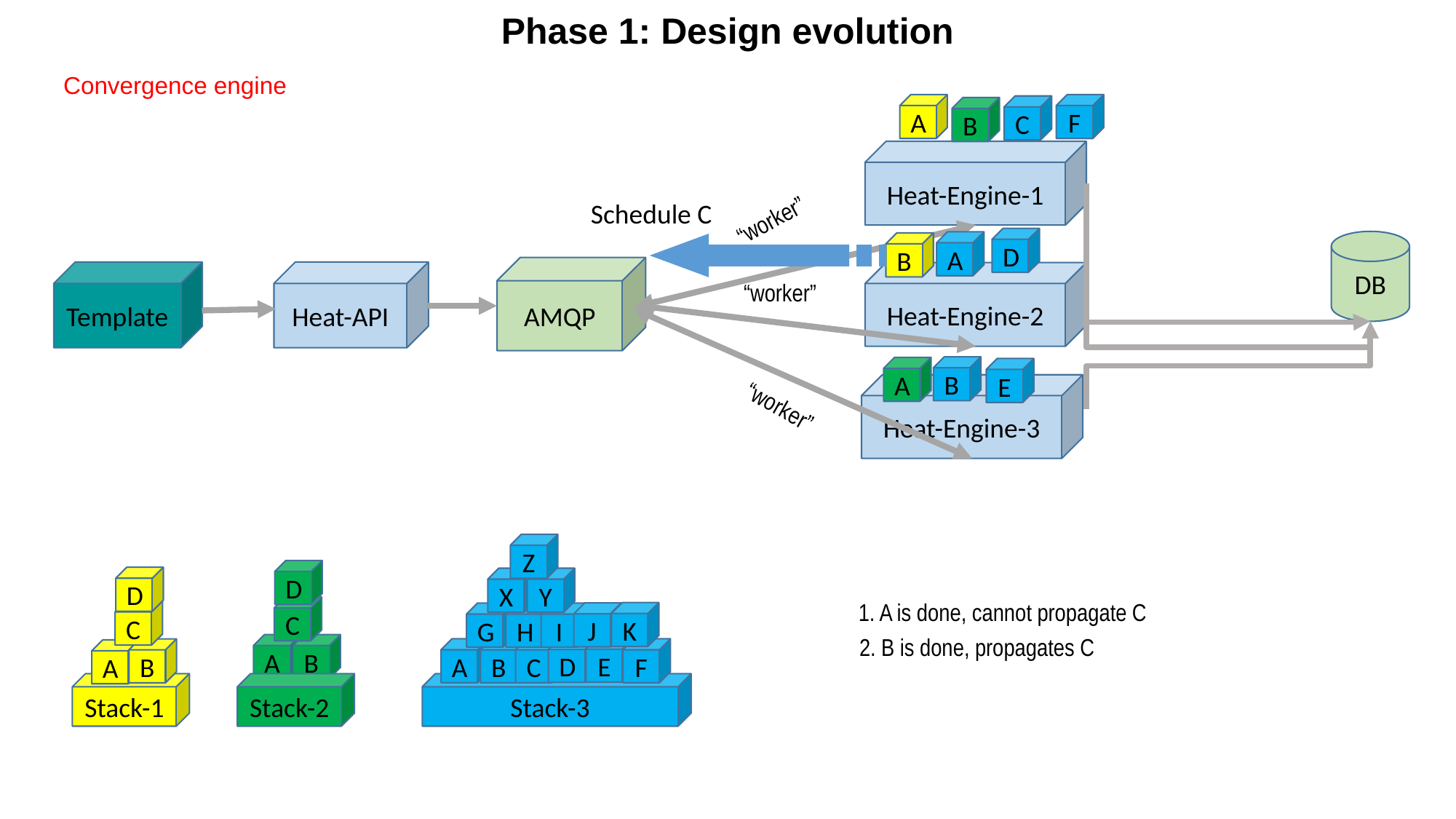

Phase 1: Design evolution
Convergence engine
A
F
C
B
Heat-Engine-1
“worker”
Schedule C
D
DB
A
B

AMQP
Template
Heat-API
Heat-Engine-2
“worker”
B
A
E
Heat-Engine-3
“worker”
Z
D
D
X
Y
1. A is done, cannot propagate C
C
C
K
J
G
H
I
2. B is done, propagates C
A
B
E
D
A
B
C
F
B
A
Stack-1
Stack-2
Stack-3